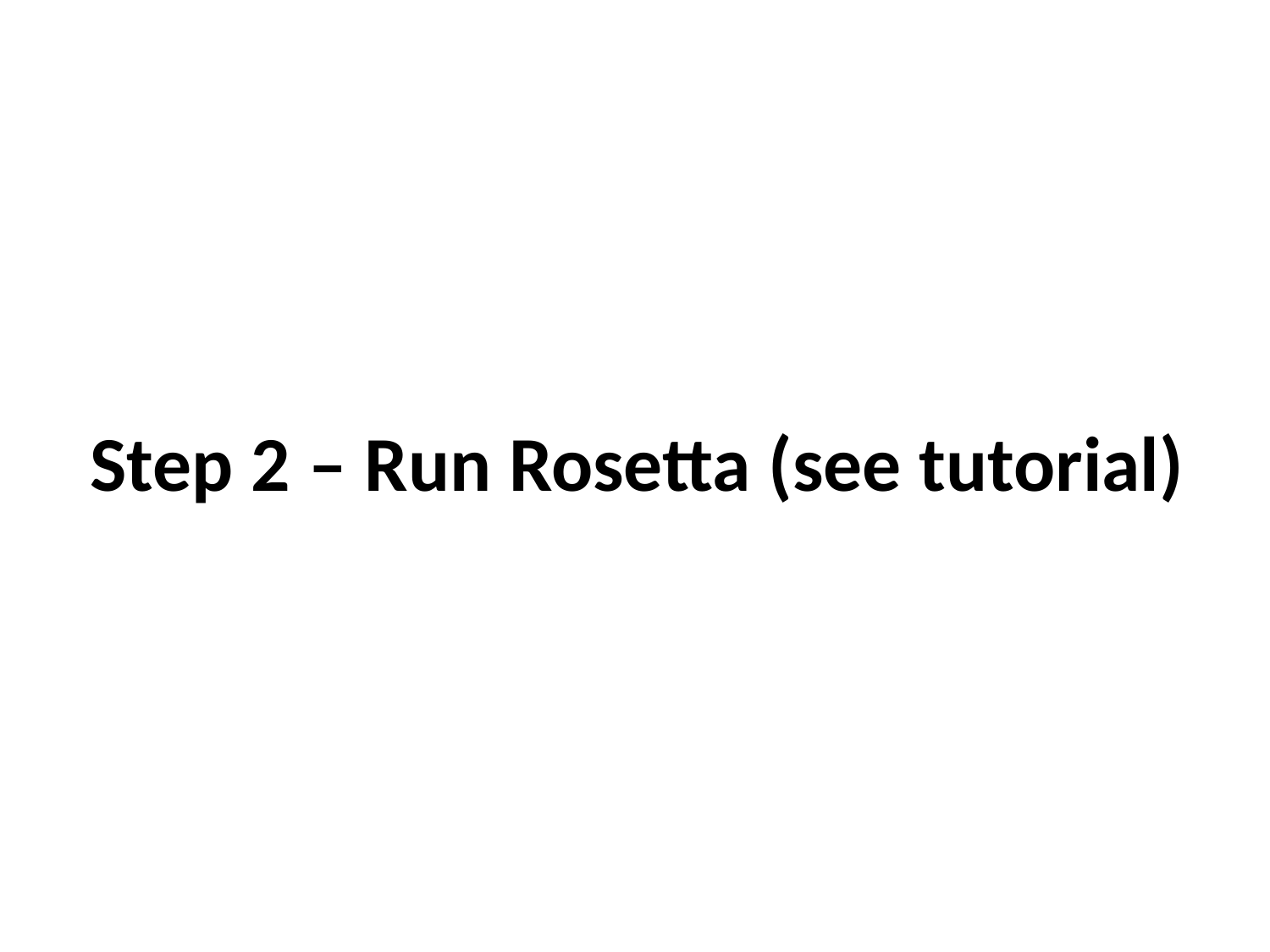

# Step 2 – Run Rosetta (see tutorial)